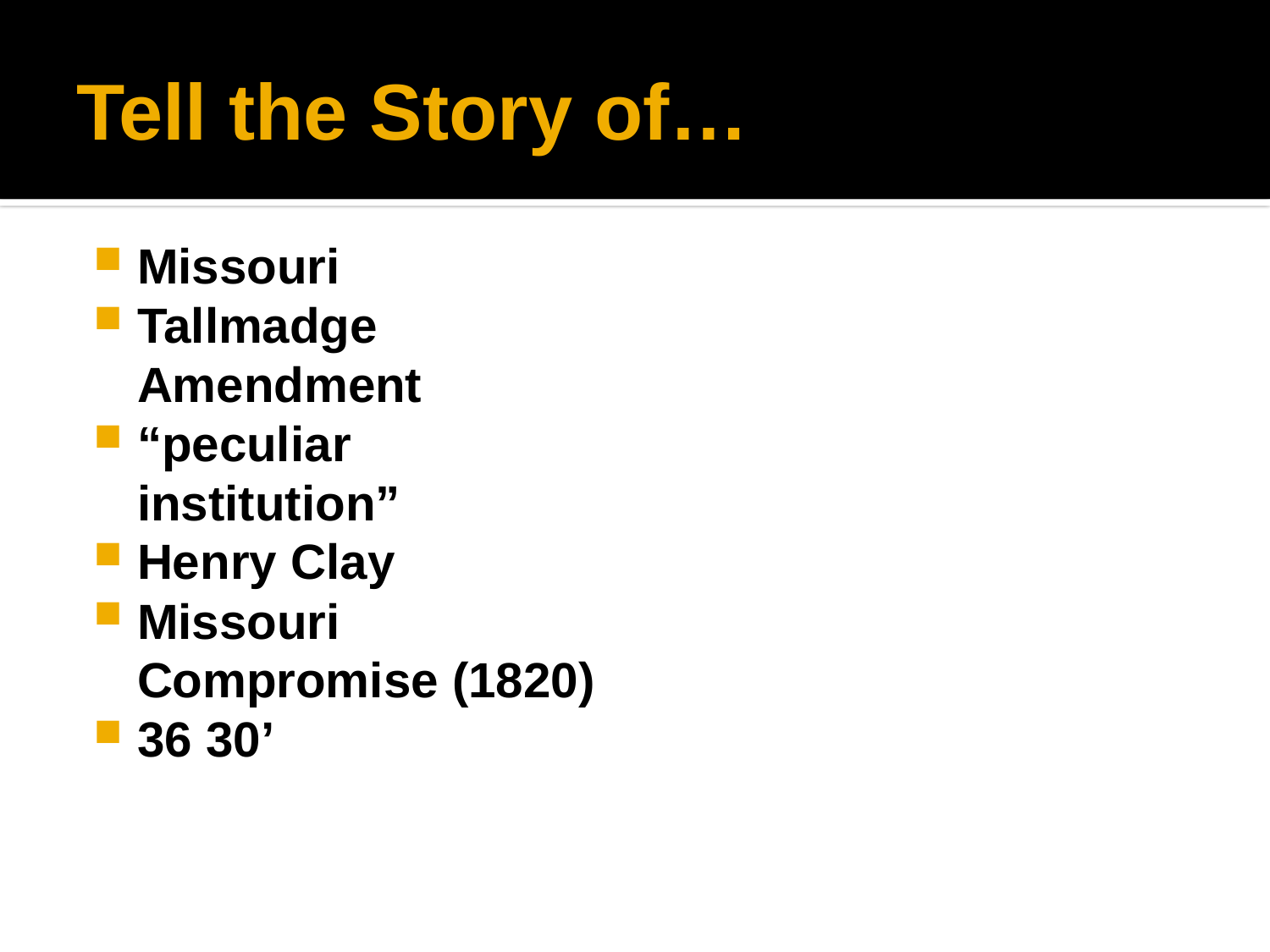

# Tell the Story of…
Missouri
Tallmadge Amendment
“peculiar institution”
Henry Clay
Missouri Compromise (1820)
36 30’